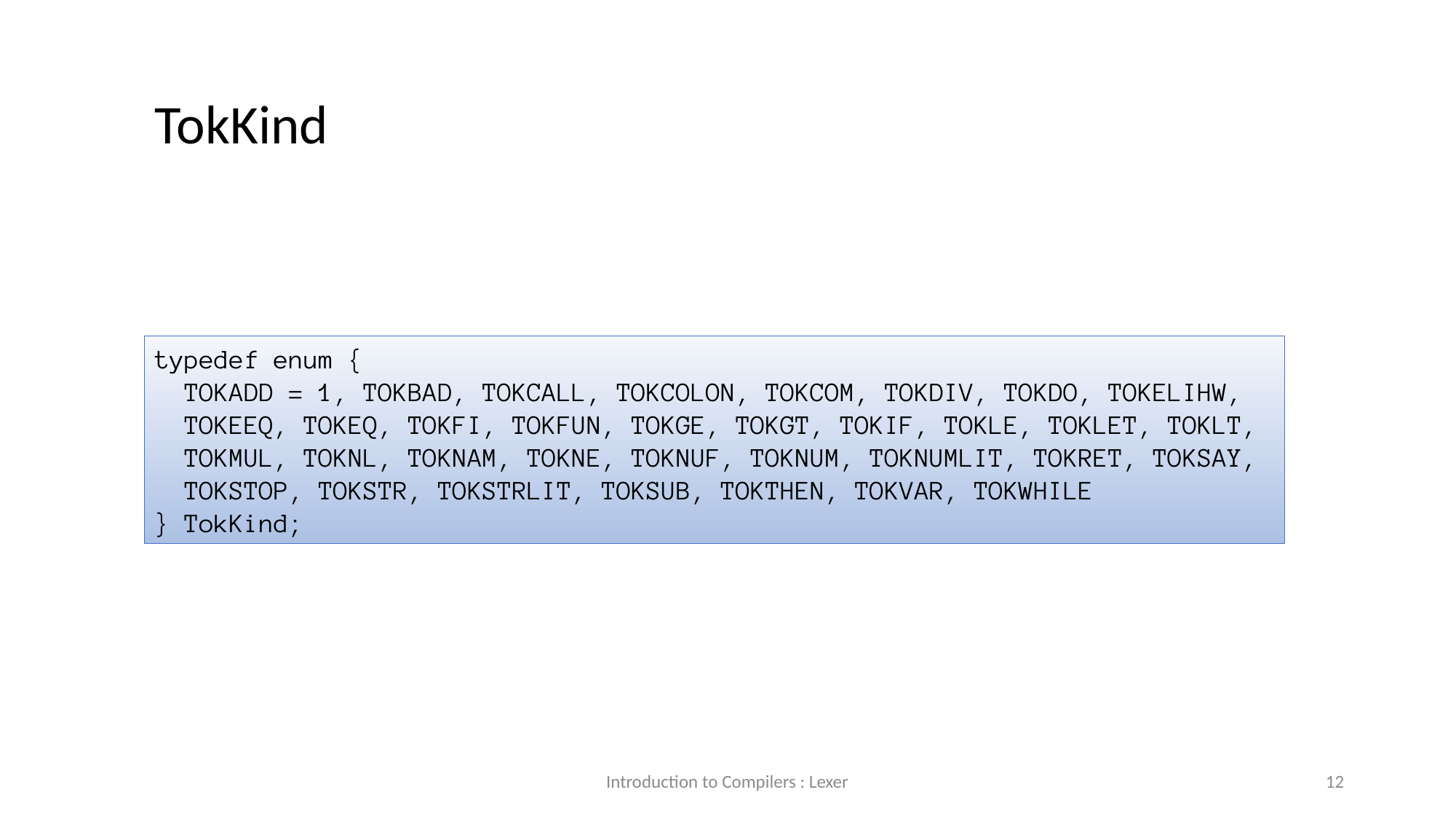

TokKind
typedef enum {
  TOKADD = 1, TOKBAD, TOKCALL, TOKCOLON, TOKCOM, TOKDIV, TOKDO, TOKELIHW,
  TOKEEQ, TOKEQ, TOKFI, TOKFUN, TOKGE, TOKGT, TOKIF, TOKLE, TOKLET, TOKLT,
  TOKMUL, TOKNL, TOKNAM, TOKNE, TOKNUF, TOKNUM, TOKNUMLIT, TOKRET, TOKSAY,
  TOKSTOP, TOKSTR, TOKSTRLIT, TOKSUB, TOKTHEN, TOKVAR, TOKWHILE
} TokKind;
Introduction to Compilers : Lexer
12